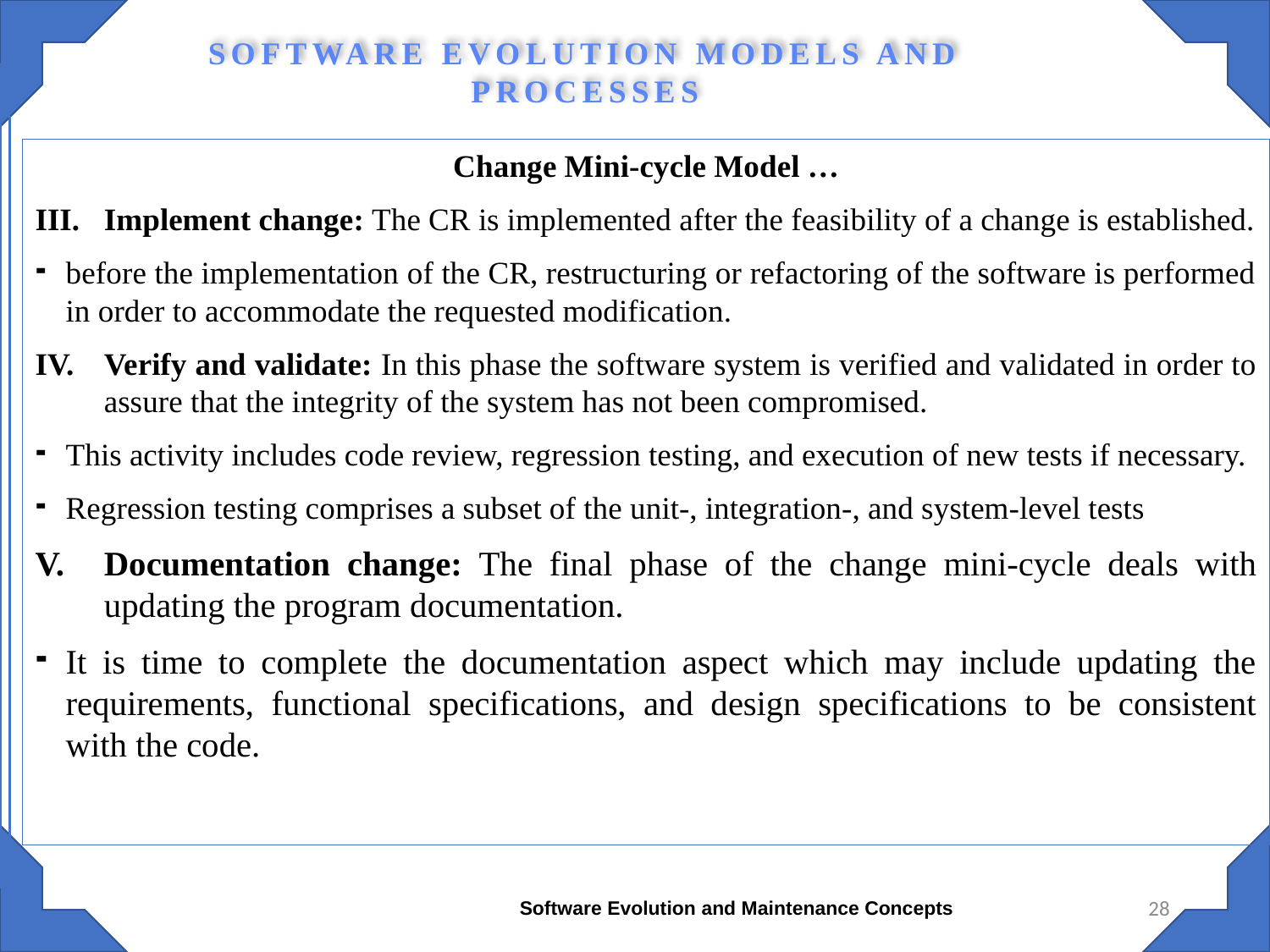

SOFTWARE EVOLUTION MODELS AND PROCESSES
Change Mini-cycle Model …
Implement change: The CR is implemented after the feasibility of a change is established.
before the implementation of the CR, restructuring or refactoring of the software is performed in order to accommodate the requested modification.
Verify and validate: In this phase the software system is verified and validated in order to assure that the integrity of the system has not been compromised.
This activity includes code review, regression testing, and execution of new tests if necessary.
Regression testing comprises a subset of the unit-, integration-, and system-level tests
Documentation change: The final phase of the change mini-cycle deals with updating the program documentation.
It is time to complete the documentation aspect which may include updating the requirements, functional specifications, and design specifications to be consistent with the code.
28